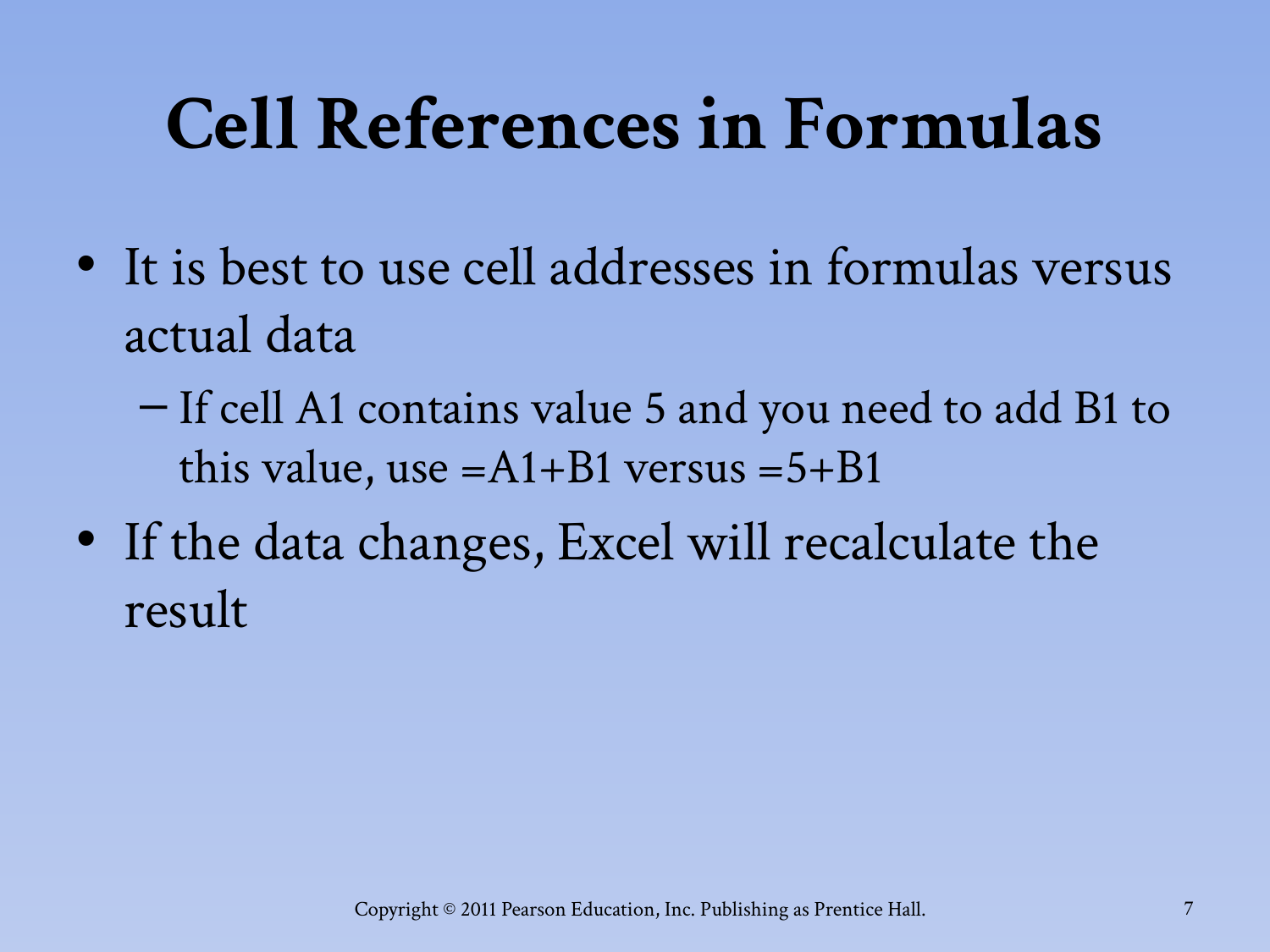

# Cell References in Formulas
It is best to use cell addresses in formulas versus actual data
If cell A1 contains value 5 and you need to add B1 to this value, use =A1+B1 versus =5+B1
If the data changes, Excel will recalculate the result

Copyright © 2011 Pearson Education, Inc. Publishing as Prentice Hall.

7